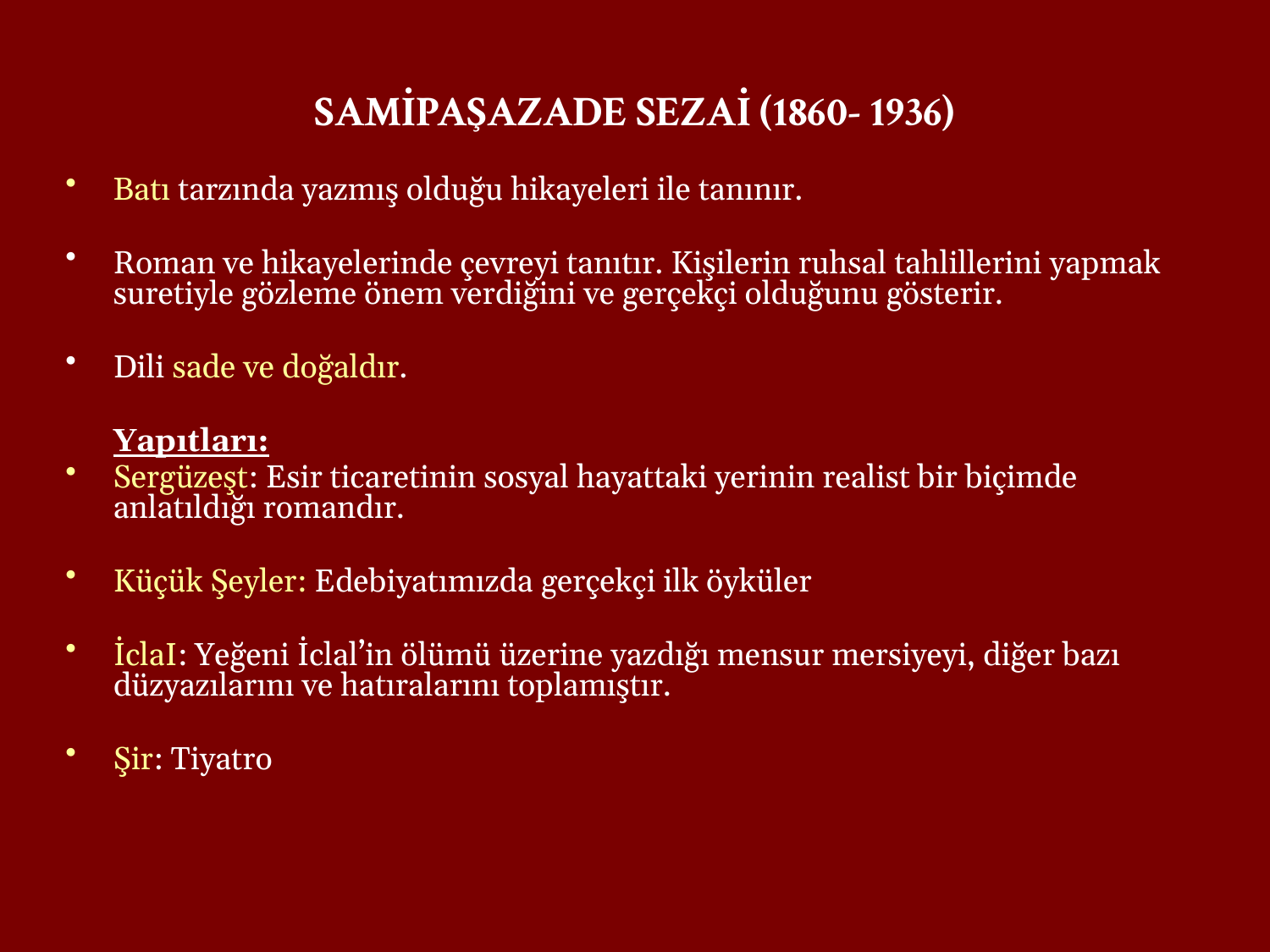

# SAMİPAŞAZADE SEZAİ (1860- 1936)
Batı tarzında yazmış olduğu hikayeleri ile tanınır.

Roman ve hikayelerinde çevreyi tanıtır. Kişilerin ruhsal tahlillerini yapmak suretiyle gözleme önem verdiğini ve gerçekçi olduğunu gösterir.

Dili sade ve doğaldır.

	Yapıtları:
Sergüzeşt: Esir ticaretinin sosyal hayattaki yerinin realist bir biçimde anlatıldığı romandır.

Küçük Şeyler: Edebiyatımızda gerçekçi ilk öyküler

İclaI: Yeğeni İclal’in ölümü üzerine yazdığı mensur mersiyeyi, diğer bazı düzyazılarını ve hatıralarını toplamıştır.

Şir: Tiyatro